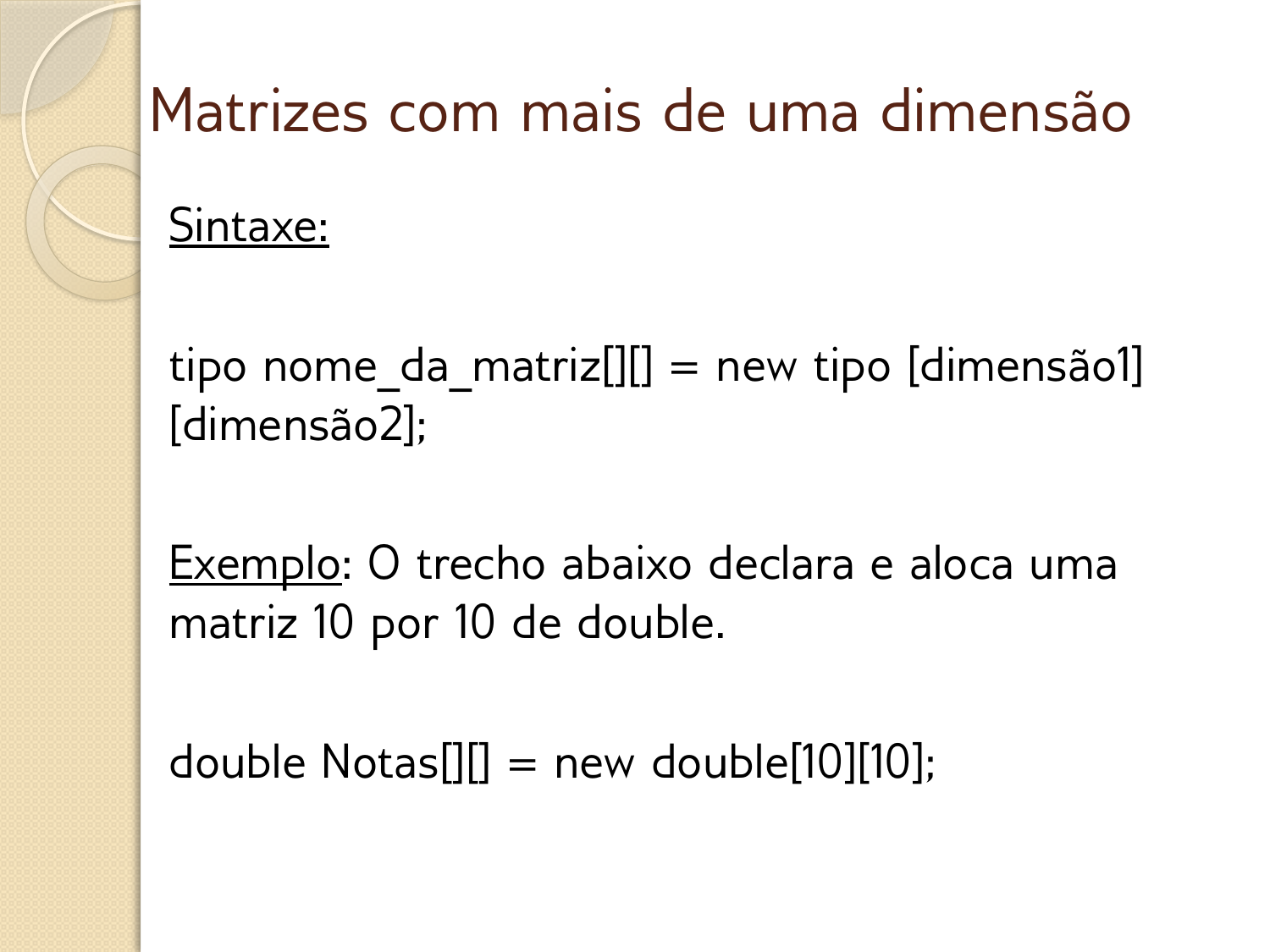

# Matrizes com mais de uma dimensão
Sintaxe:

tipo nome_da_matriz[][] = new tipo [dimensão1][dimensão2];

Exemplo: O trecho abaixo declara e aloca uma matriz 10 por 10 de double.

double Notas[][] = new double[10][10];